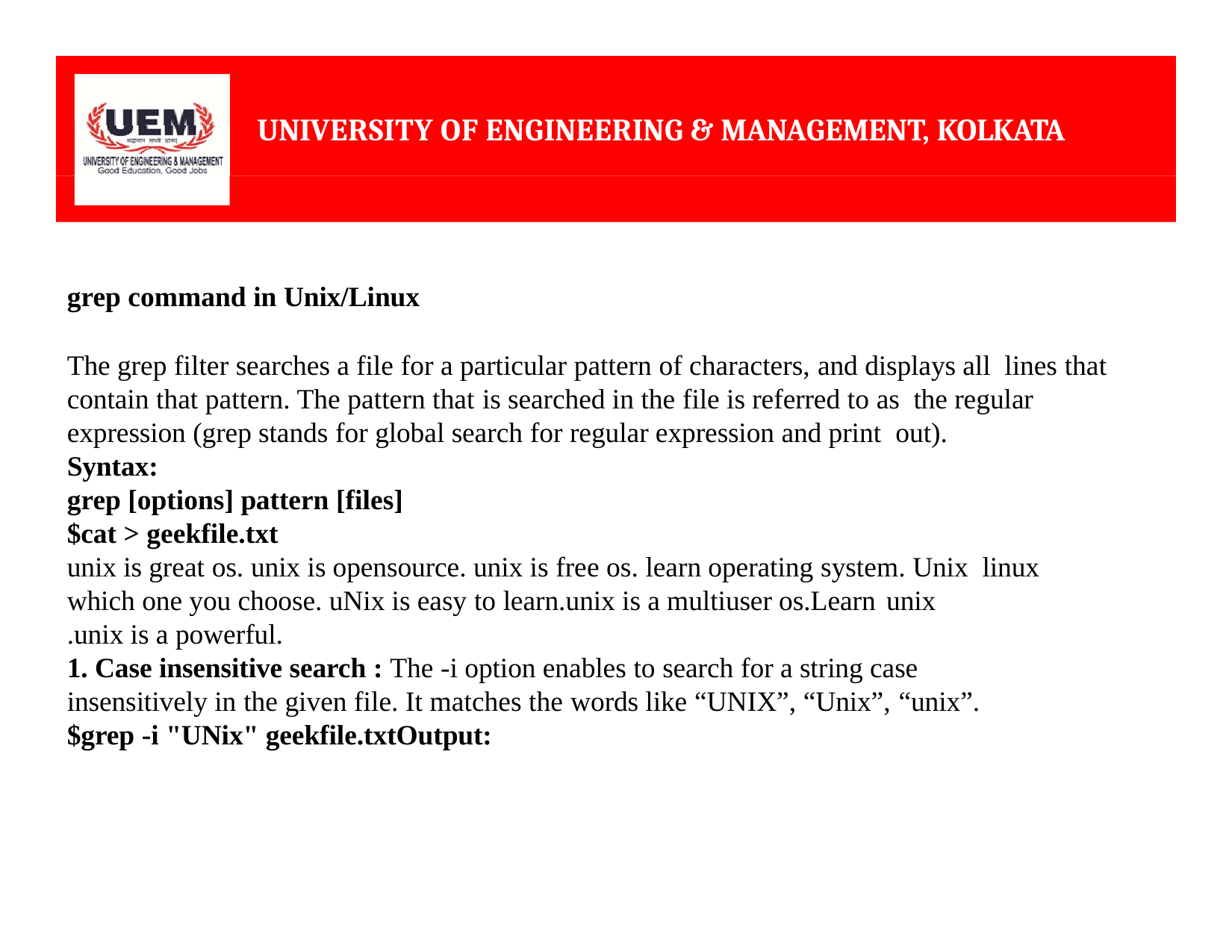

# UNIVERSITY OF ENGINEERING & MANAGEMENT, KOLKATA

grep command in Unix/Linux

The grep filter searches a file for a particular pattern of characters, and displays all  lines that contain that pattern. The pattern that is searched in the file is referred to as  the regular expression (grep stands for global search for regular expression and print  out).
Syntax:
grep [options] pattern [files]
$cat > geekfile.txt
unix is great os. unix is opensource. unix is free os. learn operating system. Unix  linux which one you choose. uNix is easy to learn.unix is a multiuser os.Learn unix
.unix is a powerful.
1. Case insensitive search : The -i option enables to search for a string case  insensitively in the given file. It matches the words like “UNIX”, “Unix”, “unix”.
$grep -i "UNix" geekfile.txtOutput: